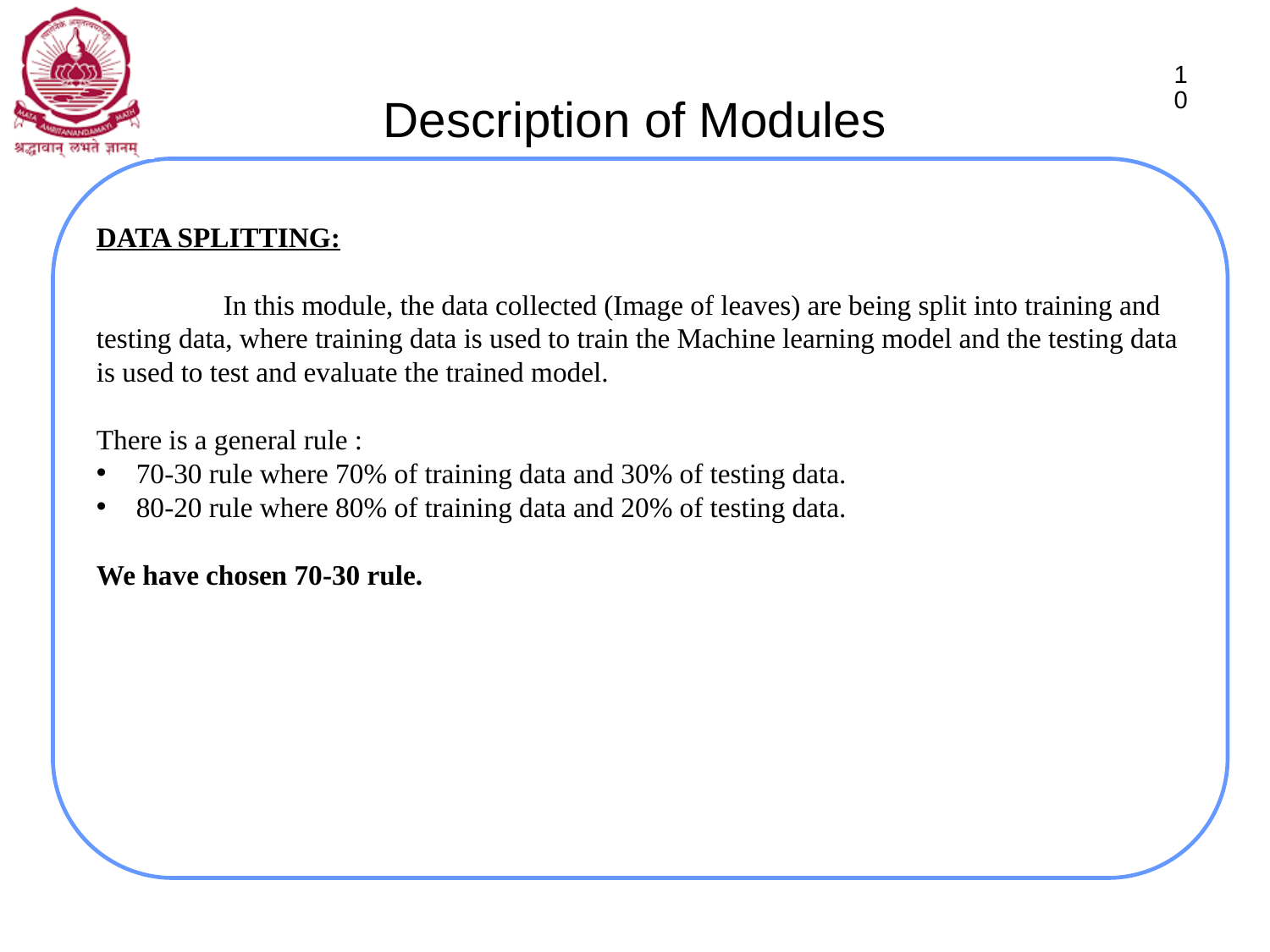

# Description of Modules
10
DATA SPLITTING:

	In this module, the data collected (Image of leaves) are being split into training and testing data, where training data is used to train the Machine learning model and the testing data is used to test and evaluate the trained model.

There is a general rule :
70-30 rule where 70% of training data and 30% of testing data.
80-20 rule where 80% of training data and 20% of testing data.

We have chosen 70-30 rule.